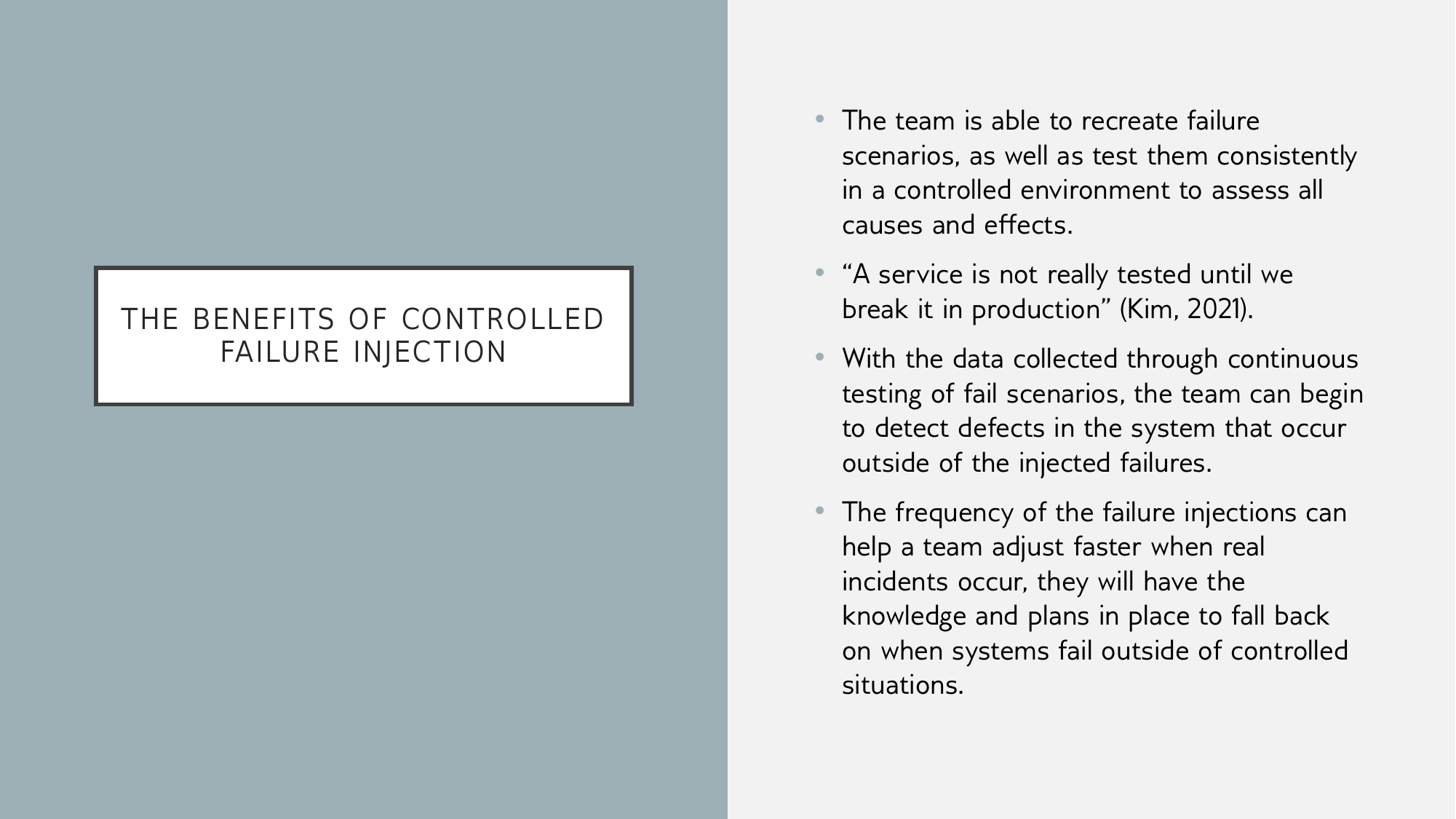

The team is able to recreate failure scenarios, as well as test them consistently in a controlled environment to assess all causes and effects.
“A service is not really tested until we break it in production” (Kim, 2021).
With the data collected through continuous testing of fail scenarios, the team can begin to detect defects in the system that occur outside of the injected failures.
The frequency of the failure injections can help a team adjust faster when real incidents occur, they will have the knowledge and plans in place to fall back on when systems fail outside of controlled situations.
# The benefits of controlled failure injection